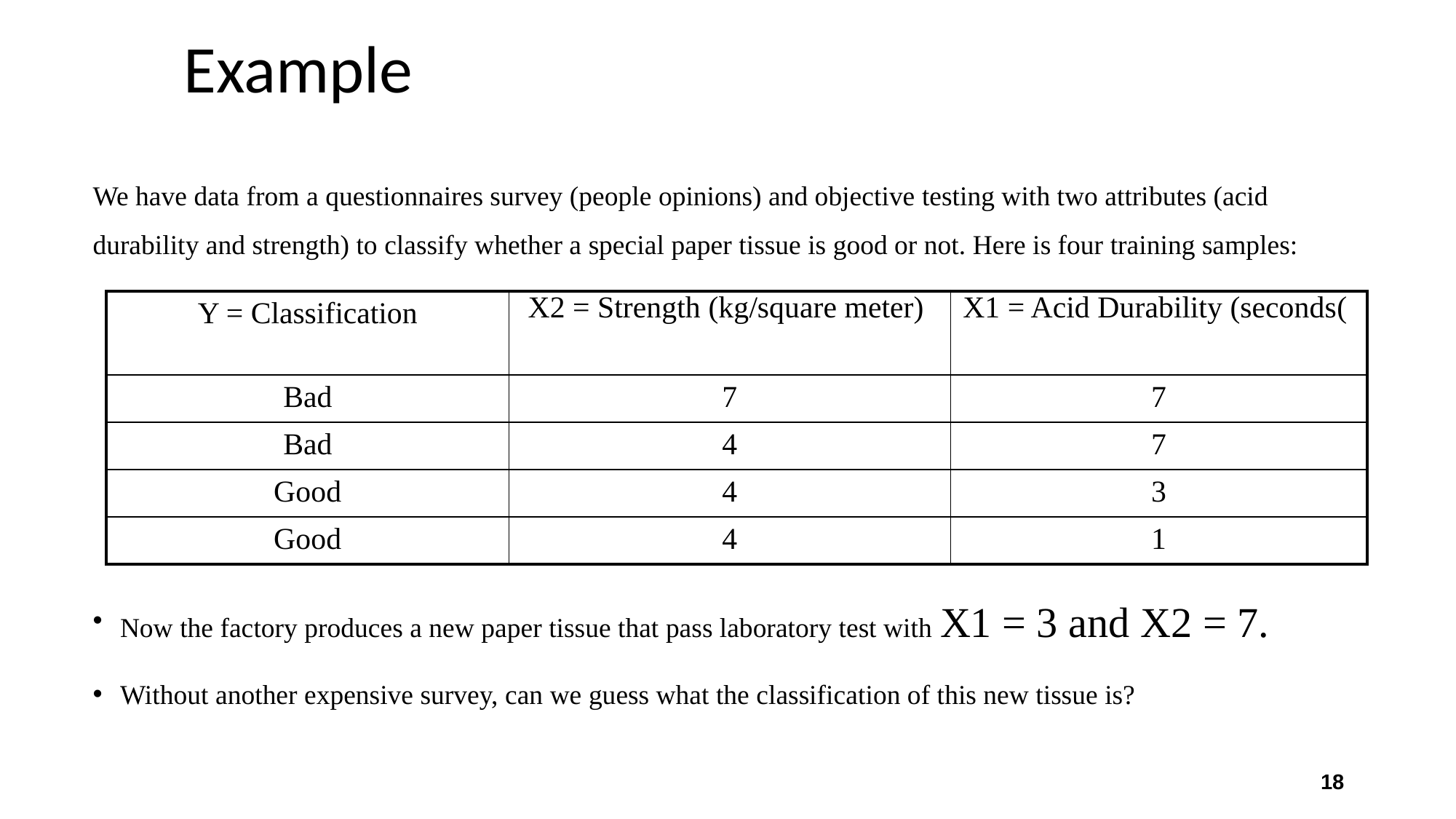

# Example
We have data from a questionnaires survey (people opinions) and objective testing with two attributes (acid durability and strength) to classify whether a special paper tissue is good or not. Here is four training samples:

Now the factory produces a new paper tissue that pass laboratory test with X1 = 3 and X2 = 7.
Without another expensive survey, can we guess what the classification of this new tissue is?
| Y = Classification | X2 = Strength (kg/square meter) | X1 = Acid Durability (seconds( |
| --- | --- | --- |
| Bad | 7 | 7 |
| Bad | 4 | 7 |
| Good | 4 | 3 |
| Good | 4 | 1 |
18